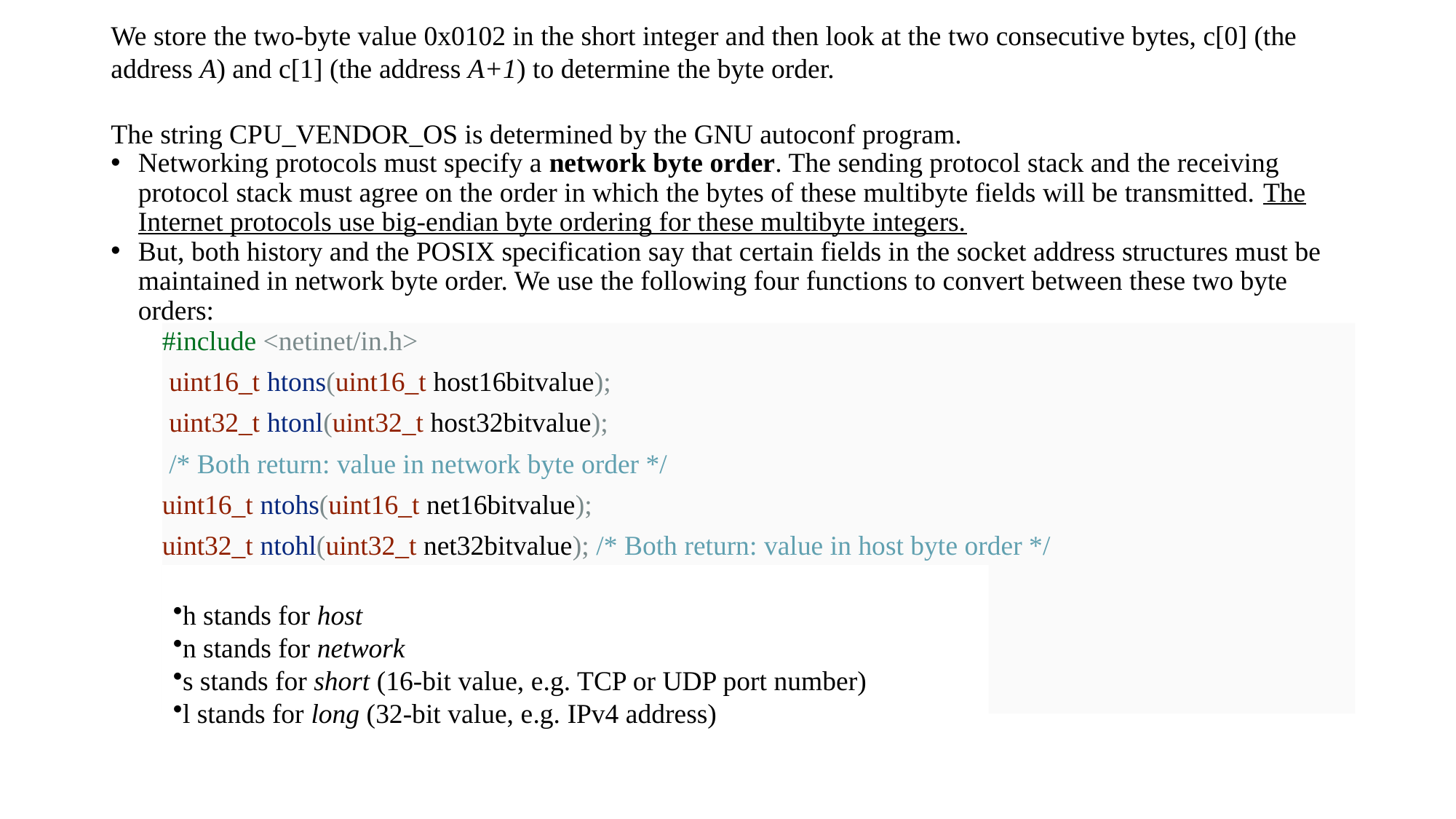

We store the two-byte value 0x0102 in the short integer and then look at the two consecutive bytes, c[0] (the address A) and c[1] (the address A+1) to determine the byte order.

The string CPU_VENDOR_OS is determined by the GNU autoconf program.
Networking protocols must specify a network byte order. The sending protocol stack and the receiving protocol stack must agree on the order in which the bytes of these multibyte fields will be transmitted. The Internet protocols use big-endian byte ordering for these multibyte integers.
But, both history and the POSIX specification say that certain fields in the socket address structures must be maintained in network byte order. We use the following four functions to convert between these two byte orders:

#
#include <netinet/in.h>
 uint16_t htons(uint16_t host16bitvalue);
 uint32_t htonl(uint32_t host32bitvalue);
 /* Both return: value in network byte order */
uint16_t ntohs(uint16_t net16bitvalue);
uint32_t ntohl(uint32_t net32bitvalue); /* Both return: value in host byte order */

h stands for host
n stands for network
s stands for short (16-bit value, e.g. TCP or UDP port number)
l stands for long (32-bit value, e.g. IPv4 address)